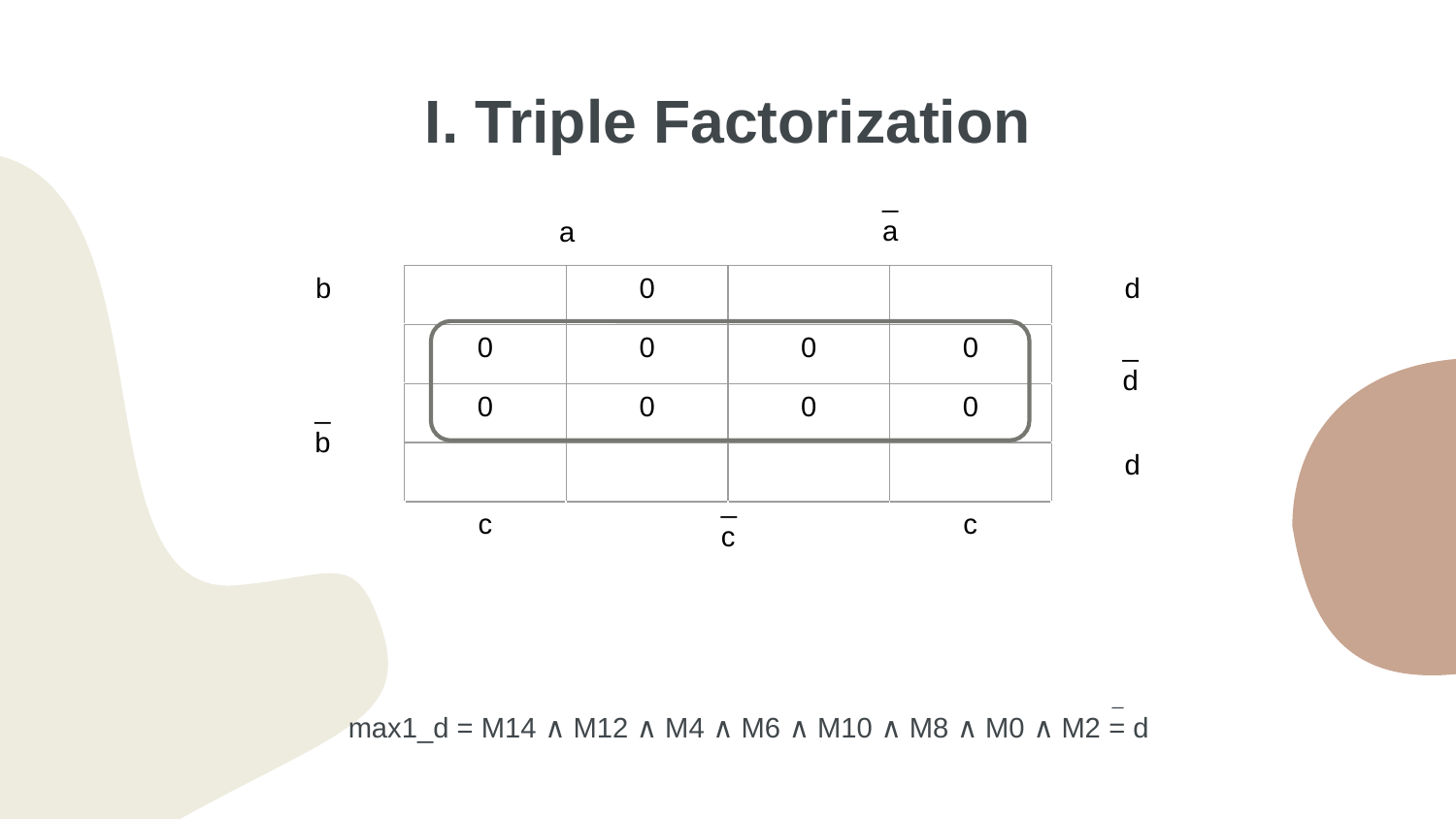

# I. Triple Factorization
_
a
|  |  |  |  |  |  |
| --- | --- | --- | --- | --- | --- |
| b |  | 0 |  |  | d |
|  | 0 | 0 | 0 | 0 |  |
|  | 0 | 0 | 0 | 0 |  |
|  |  |  |  |  | d |
|  | c |  |  | c |  |
a

_
d

_
b
_
c
					         	                _
max1_d = M14 ∧ M12 ∧ M4 ∧ M6 ∧ M10 ∧ M8 ∧ M0 ∧ M2 = d